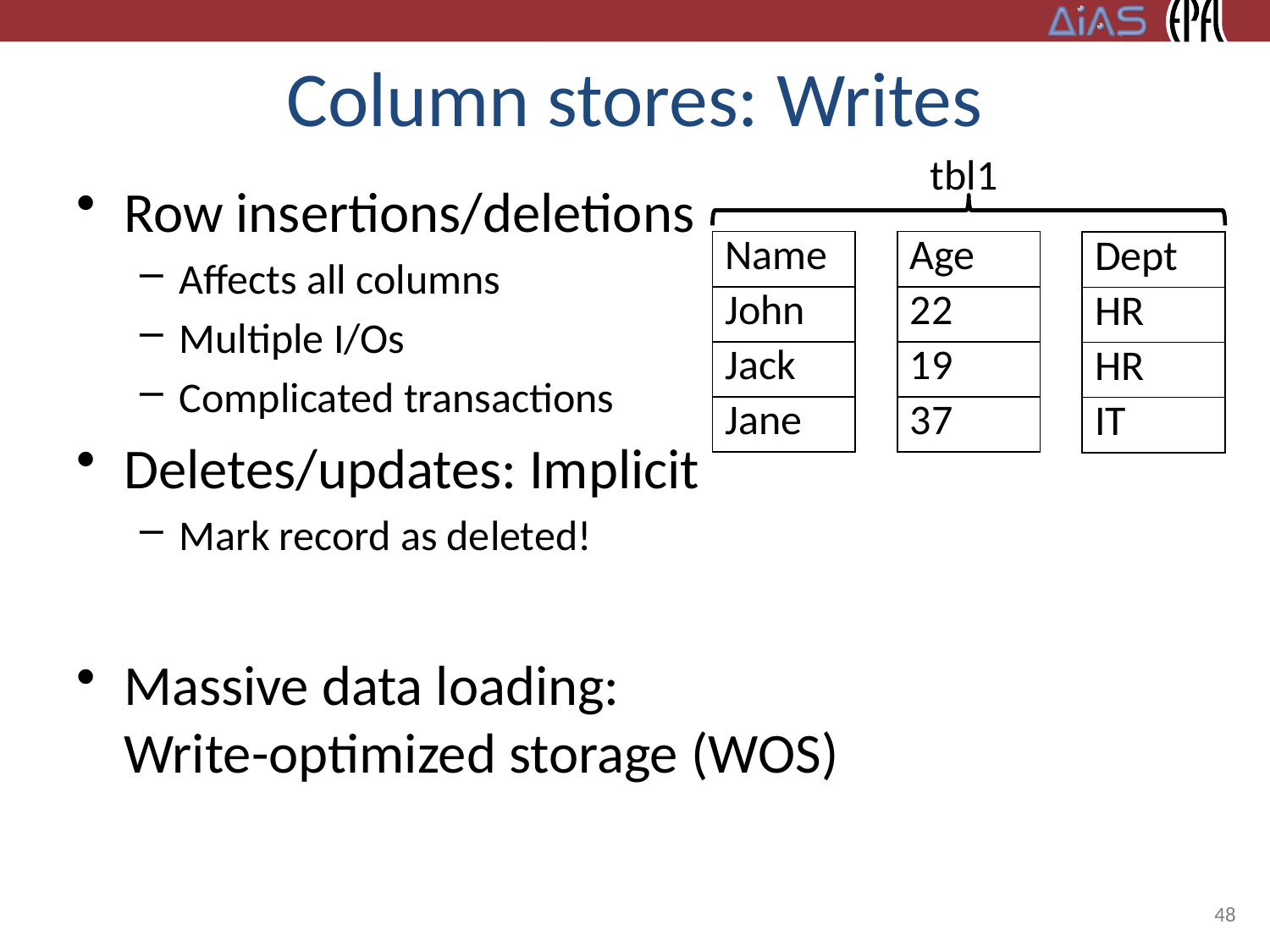

# Column stores: Writes
tbl1
Row insertions/deletions
Affects all columns
Multiple I/Os
Complicated transactions
Deletes/updates: Implicit
Mark record as deleted!

Massive data loading:
Write-optimized storage (WOS)
| Name |
| --- |
| John |
| Jack |
| Jane |
| Age |
| --- |
| 22 |
| 19 |
| 37 |
| Dept |
| --- |
| HR |
| HR |
| IT |
48